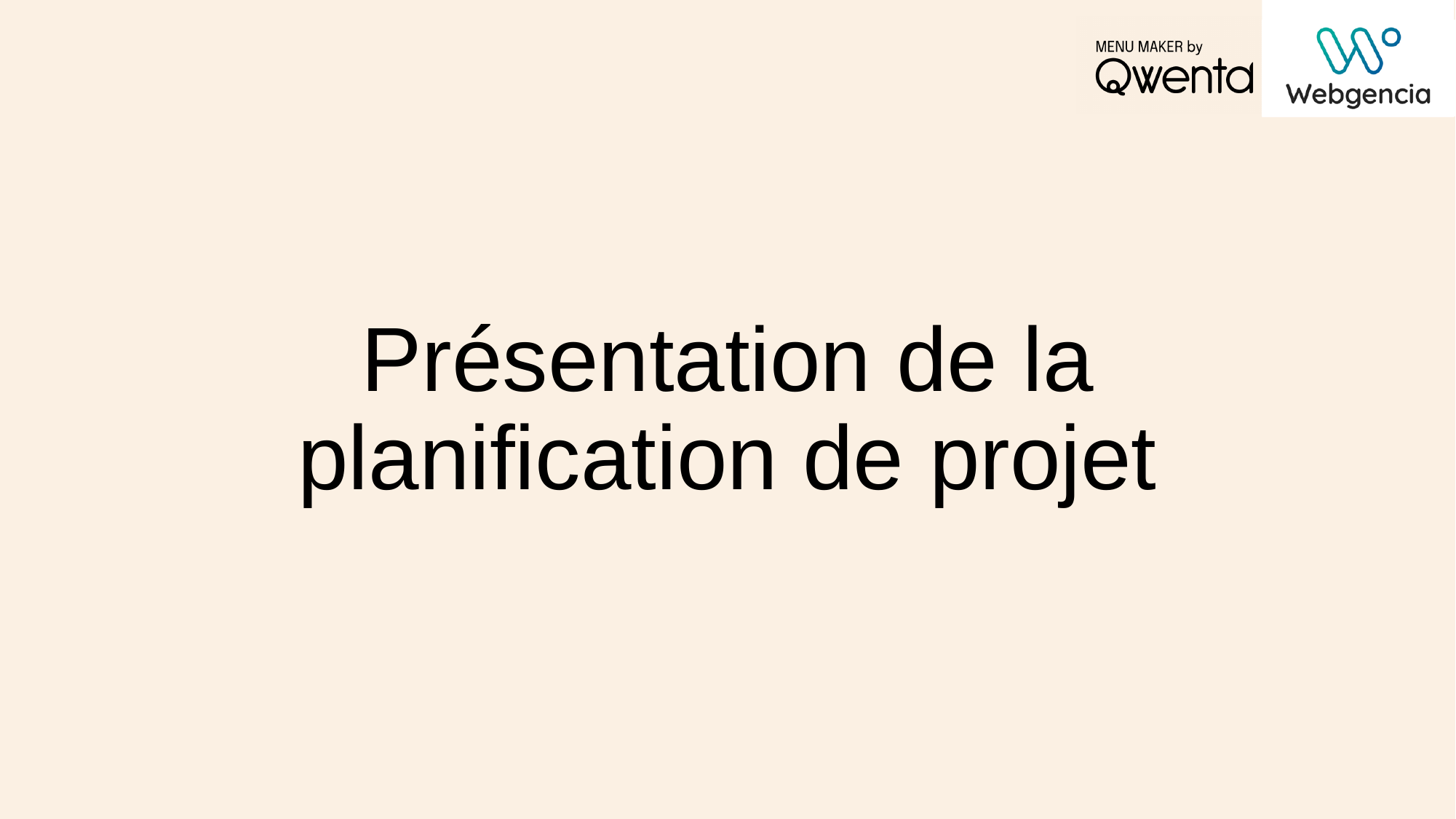

# Présentation de la planification de projet